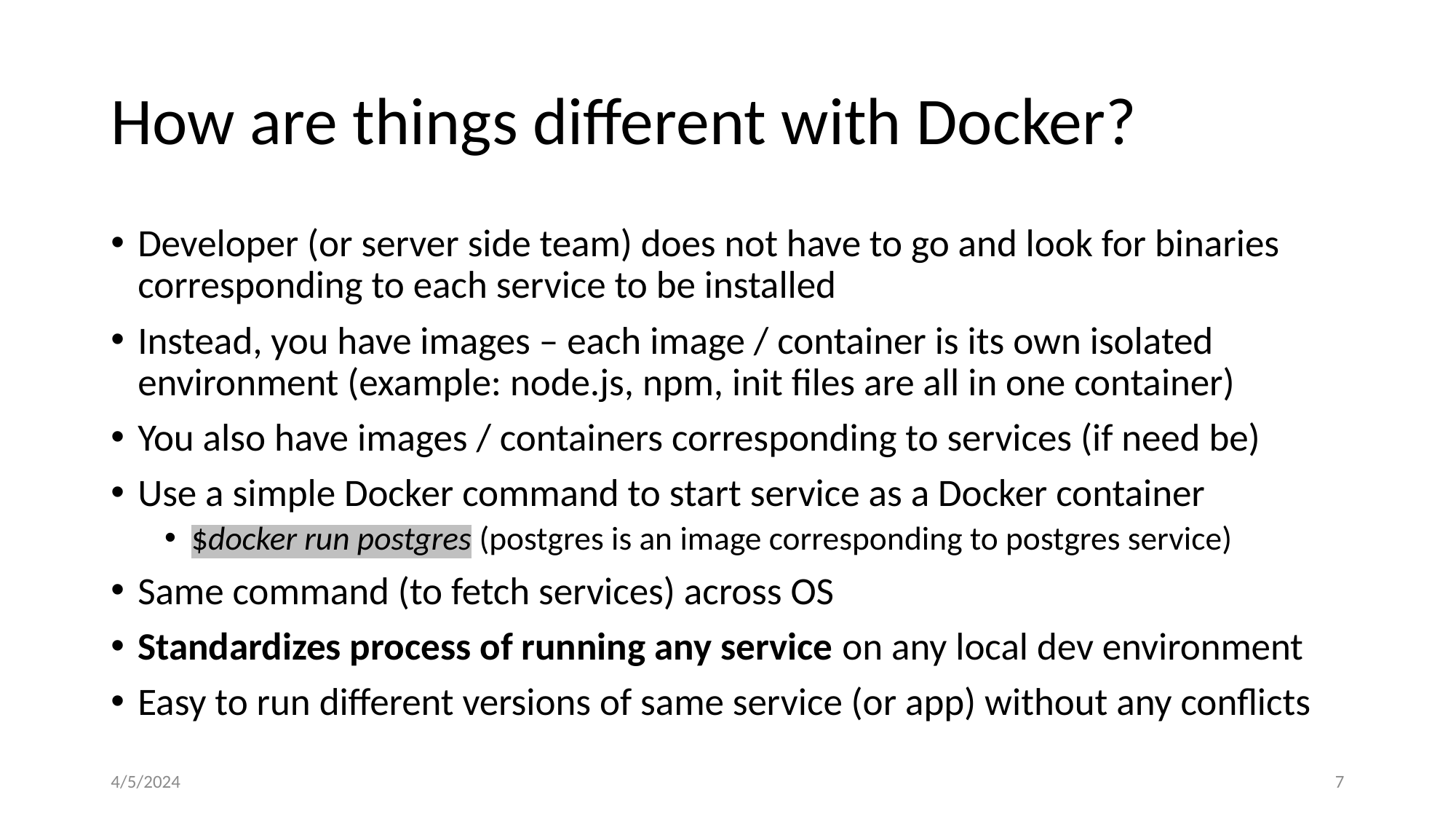

# How are things different with Docker?
Developer (or server side team) does not have to go and look for binaries corresponding to each service to be installed
Instead, you have images – each image / container is its own isolated environment (example: node.js, npm, init files are all in one container)
You also have images / containers corresponding to services (if need be)
Use a simple Docker command to start service as a Docker container
$docker run postgres (postgres is an image corresponding to postgres service)
Same command (to fetch services) across OS
Standardizes process of running any service on any local dev environment
Easy to run different versions of same service (or app) without any conflicts
4/5/2024
7